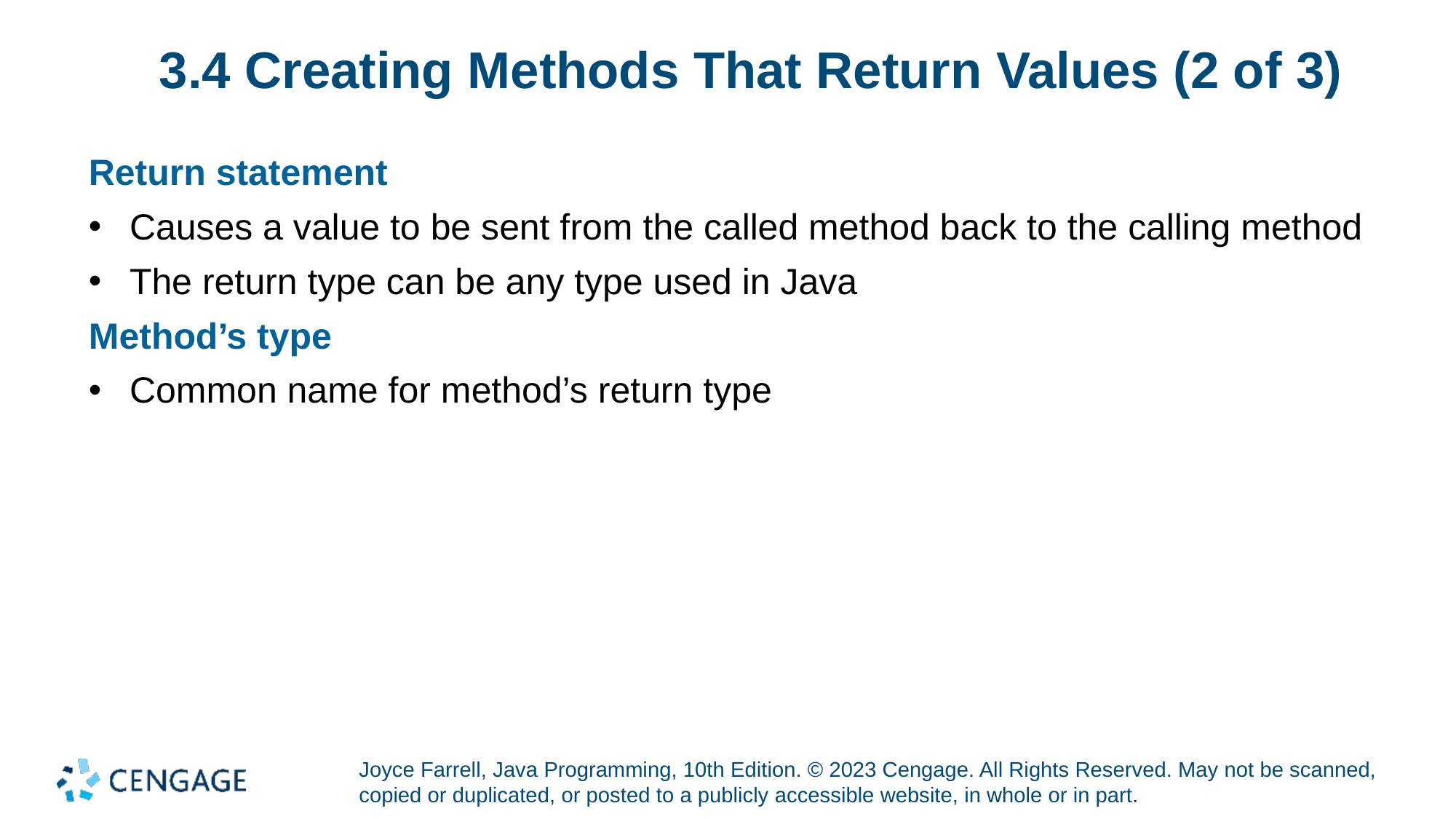

# 3.4 Creating Methods That Return Values (2 of 3)
Return statement
Causes a value to be sent from the called method back to the calling method
The return type can be any type used in Java
Method’s type
Common name for method’s return type